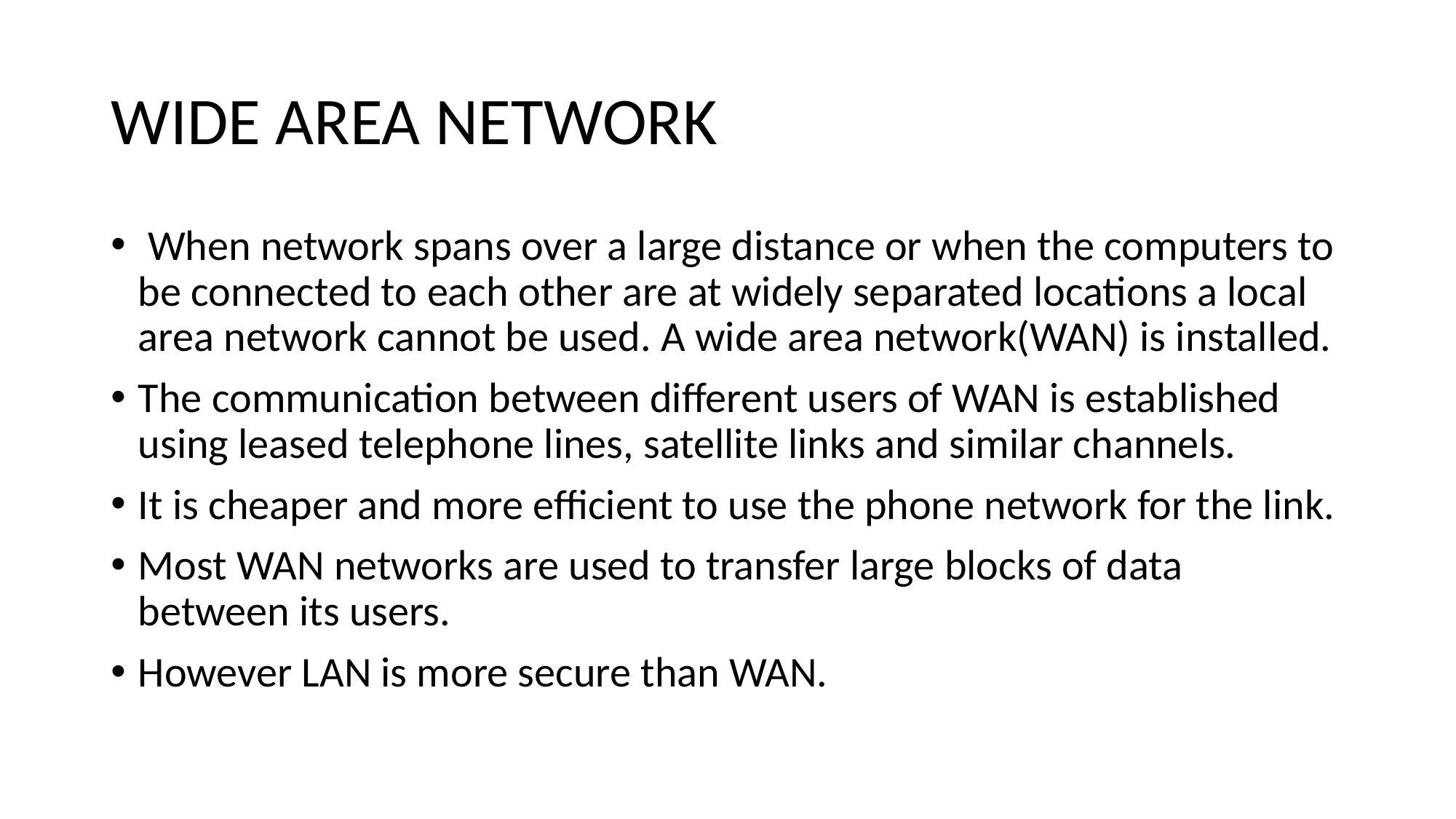

# WIDE AREA NETWORK
 When network spans over a large distance or when the computers to be connected to each other are at widely separated locations a local area network cannot be used. A wide area network(WAN) is installed.
The communication between different users of WAN is established using leased telephone lines, satellite links and similar channels.
It is cheaper and more efficient to use the phone network for the link.
Most WAN networks are used to transfer large blocks of data between its users.
However LAN is more secure than WAN.